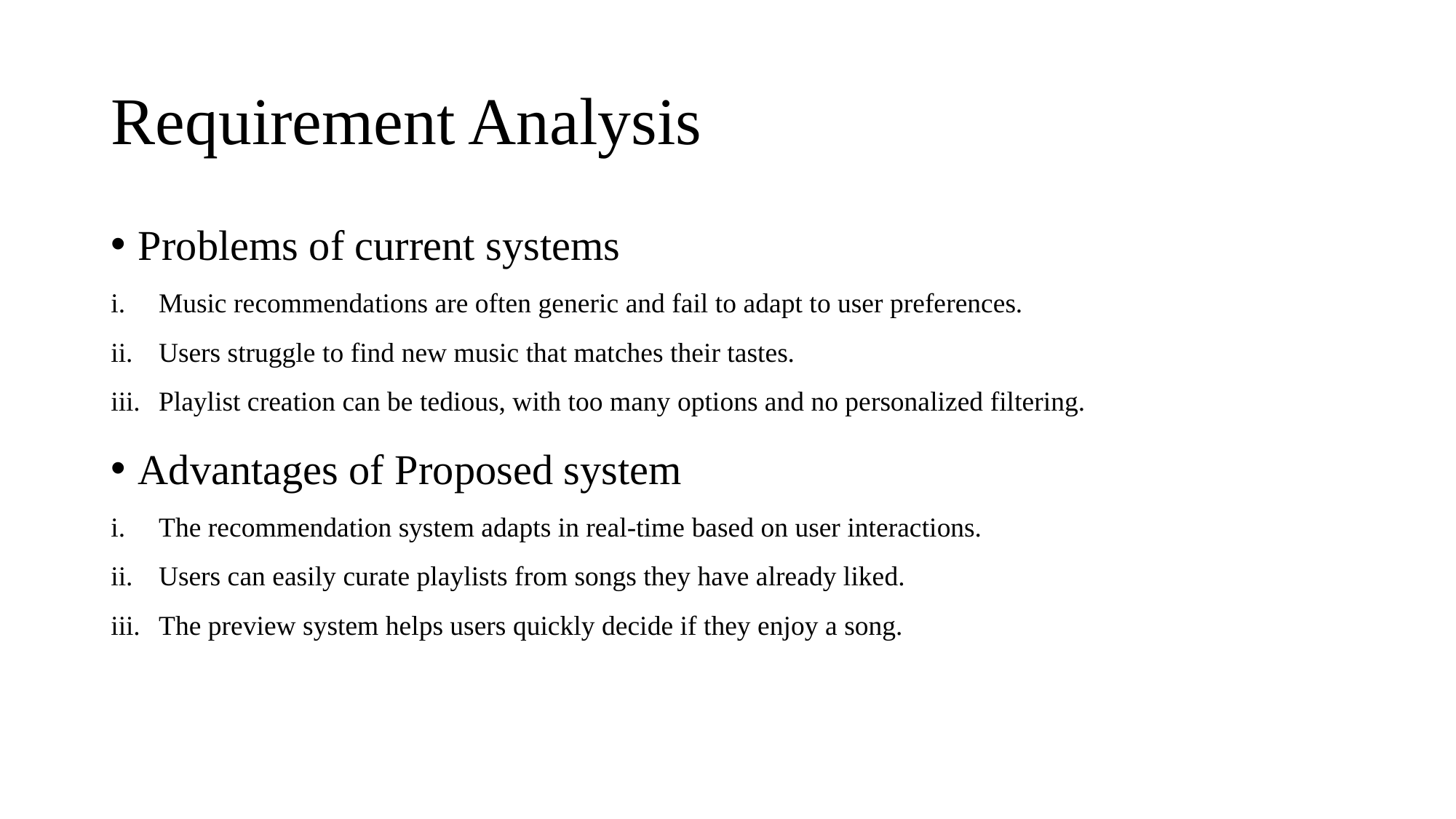

# Requirement Analysis
Problems of current systems
Music recommendations are often generic and fail to adapt to user preferences.
Users struggle to find new music that matches their tastes.
Playlist creation can be tedious, with too many options and no personalized filtering.
Advantages of Proposed system
The recommendation system adapts in real-time based on user interactions.
Users can easily curate playlists from songs they have already liked.
The preview system helps users quickly decide if they enjoy a song.